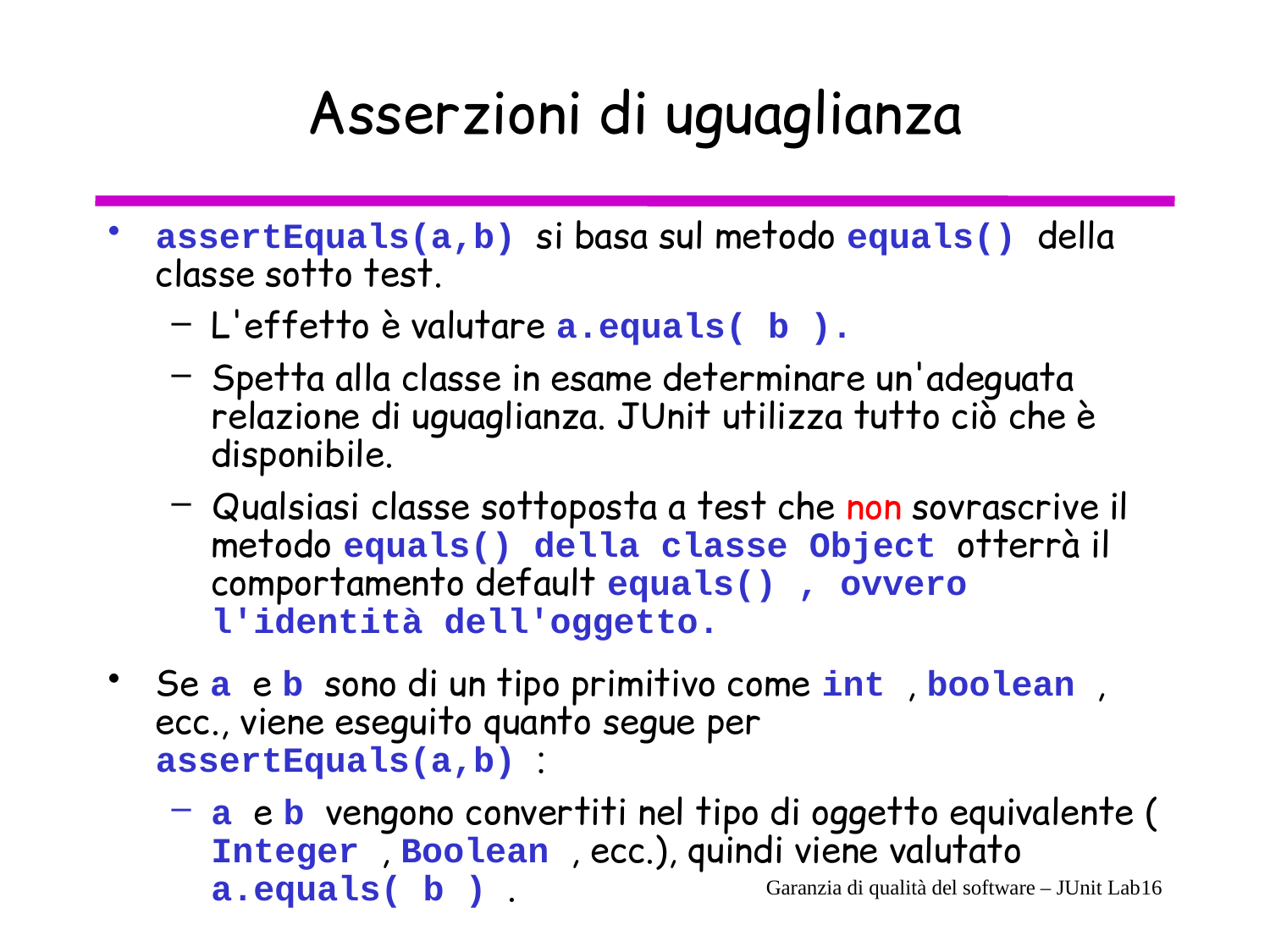

# Asserzioni di uguaglianza
assertEquals(a,b) si basa sul metodo equals() della classe sotto test.
L'effetto è valutare a.equals( b ).
Spetta alla classe in esame determinare un'adeguata relazione di uguaglianza. JUnit utilizza tutto ciò che è disponibile.
Qualsiasi classe sottoposta a test che non sovrascrive il metodo equals() della classe Object otterrà il comportamento default equals() , ovvero l'identità dell'oggetto.
Se a e b sono di un tipo primitivo come int , boolean , ecc., viene eseguito quanto segue per assertEquals(a,b) :
a e b vengono convertiti nel tipo di oggetto equivalente ( Integer , Boolean , ecc.), quindi viene valutato a.equals( b ) .

Garanzia di qualità del software – JUnit Lab16